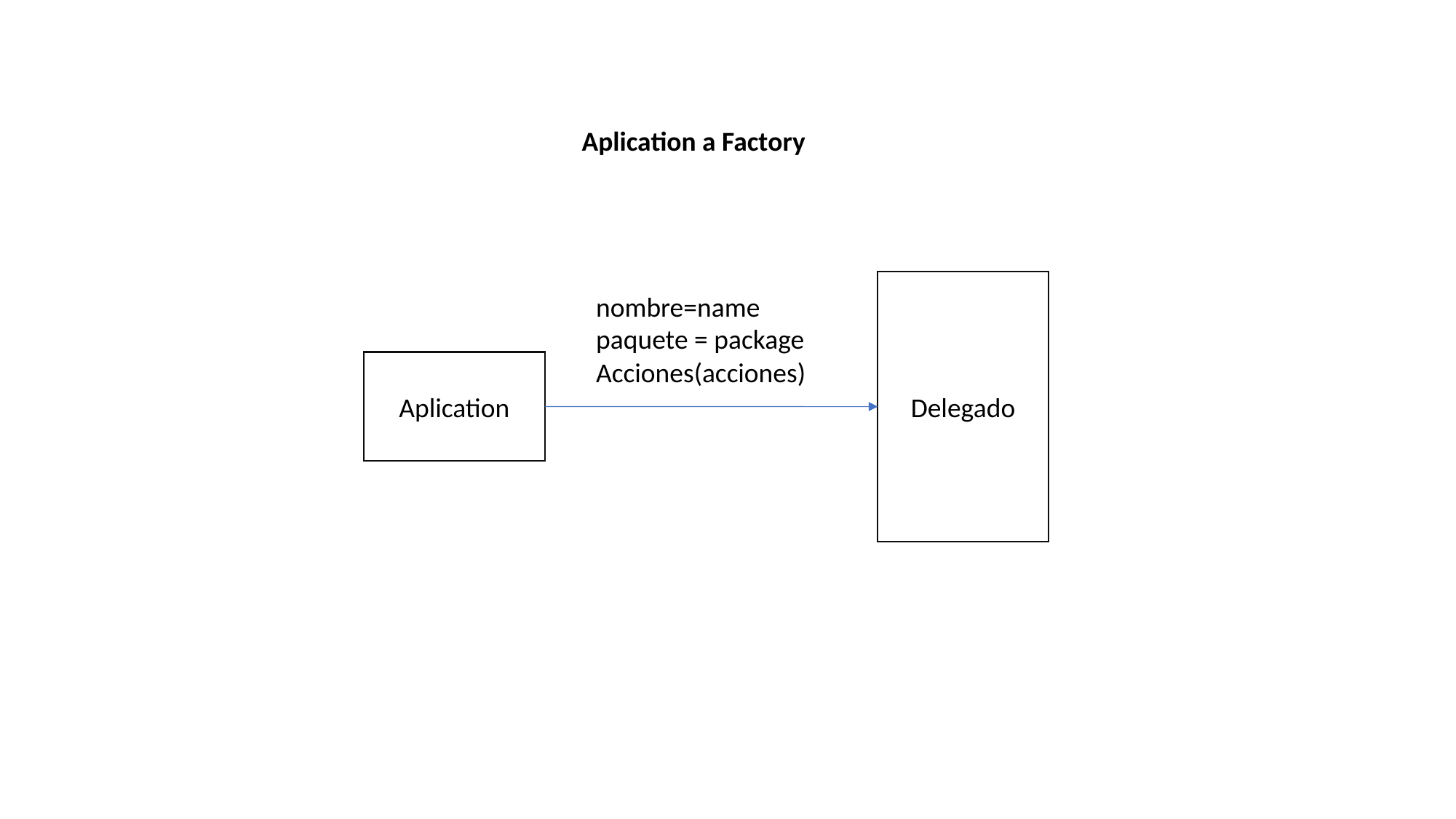

Aplication a Factory
Delegado
nombre=name
paquete = package
Acciones(acciones)
Aplication